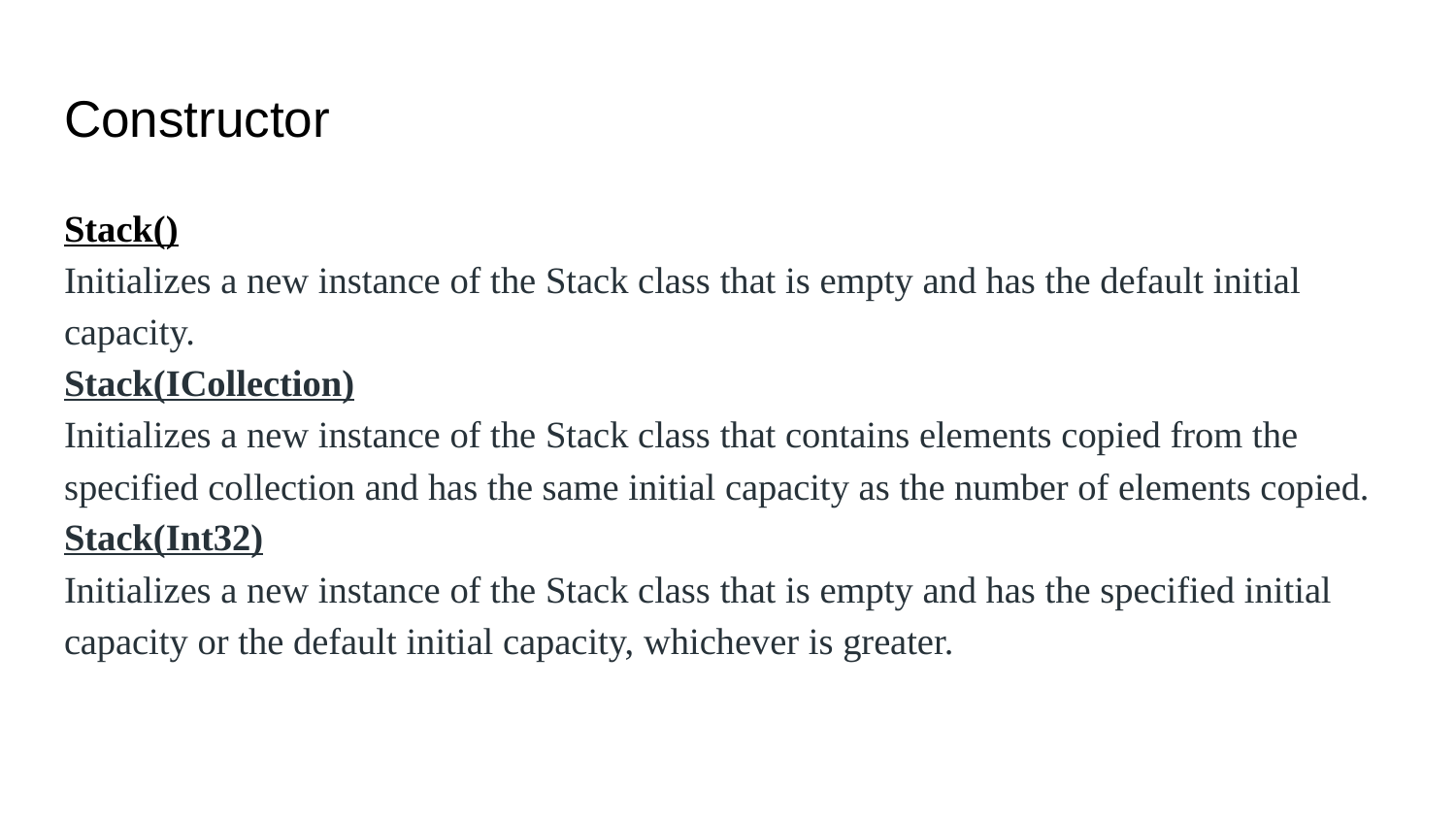

# Constructor
Stack()
Initializes a new instance of the Stack class that is empty and has the default initial capacity.
Stack(ICollection)
Initializes a new instance of the Stack class that contains elements copied from the specified collection and has the same initial capacity as the number of elements copied.
Stack(Int32)
Initializes a new instance of the Stack class that is empty and has the specified initial capacity or the default initial capacity, whichever is greater.